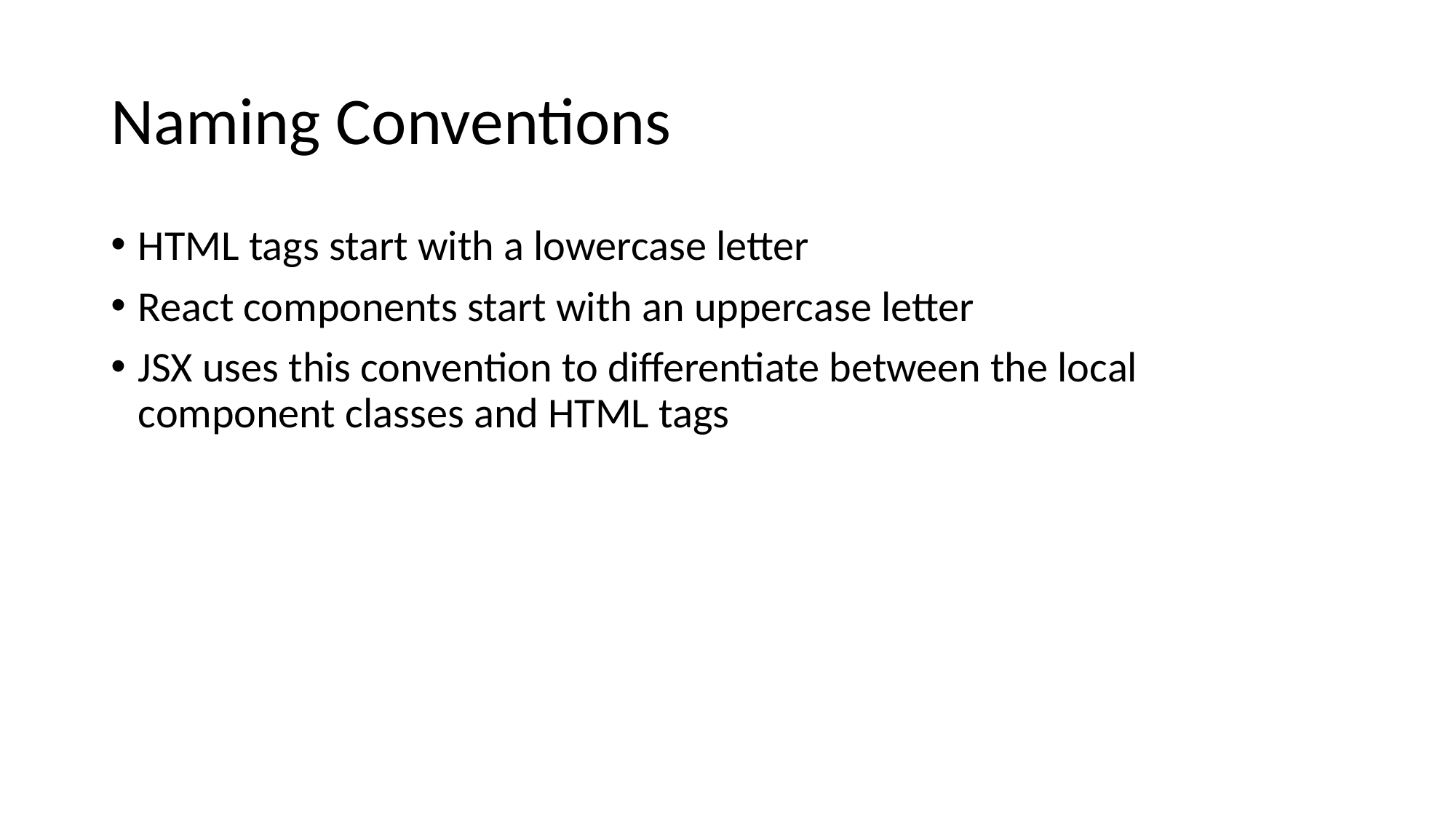

# Naming Conventions
HTML tags start with a lowercase letter
React components start with an uppercase letter
JSX uses this convention to differentiate between the local component classes and HTML tags